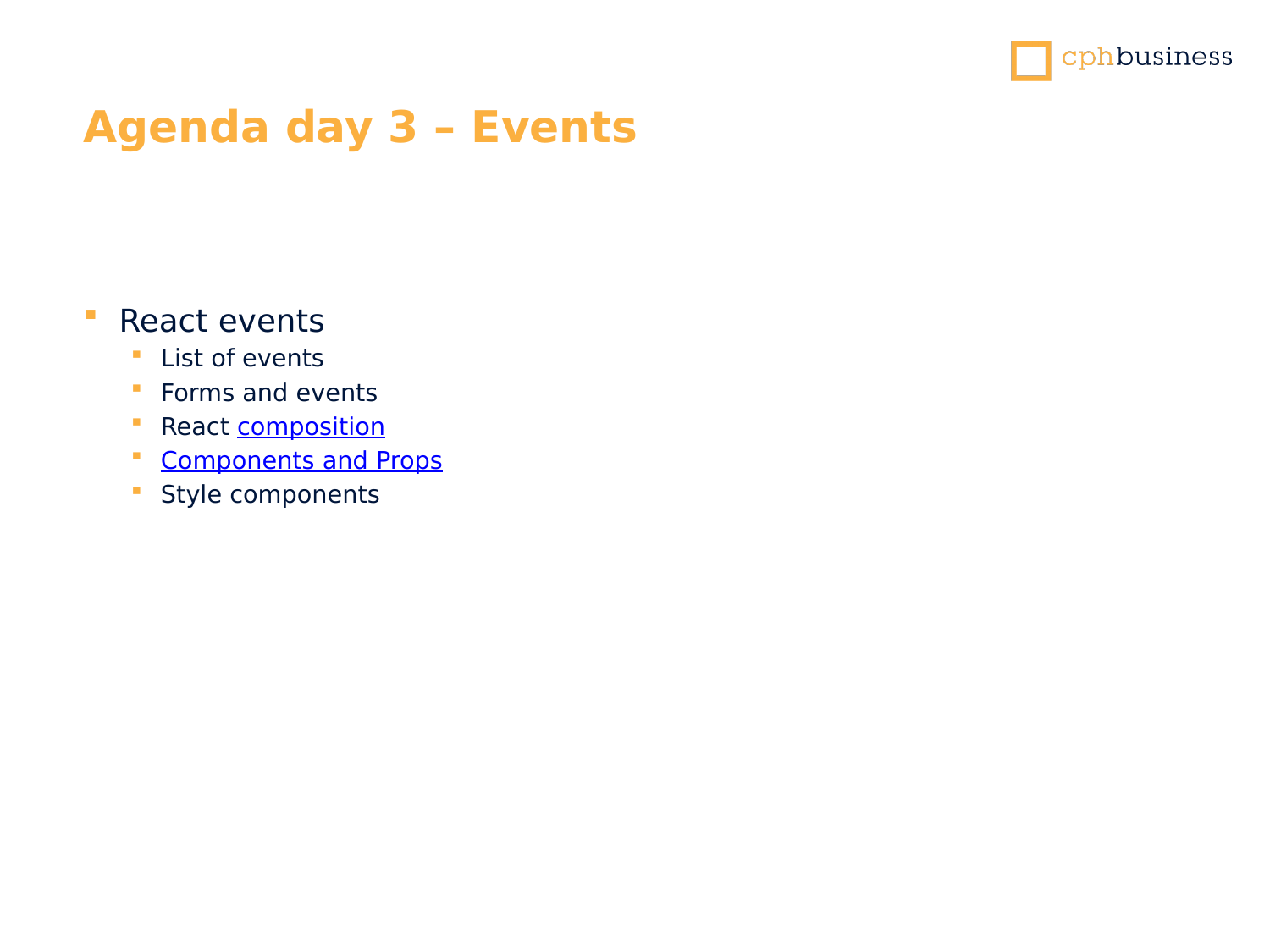

Agenda day 3 – Events
React events
List of events
Forms and events
React composition
Components and Props
Style components